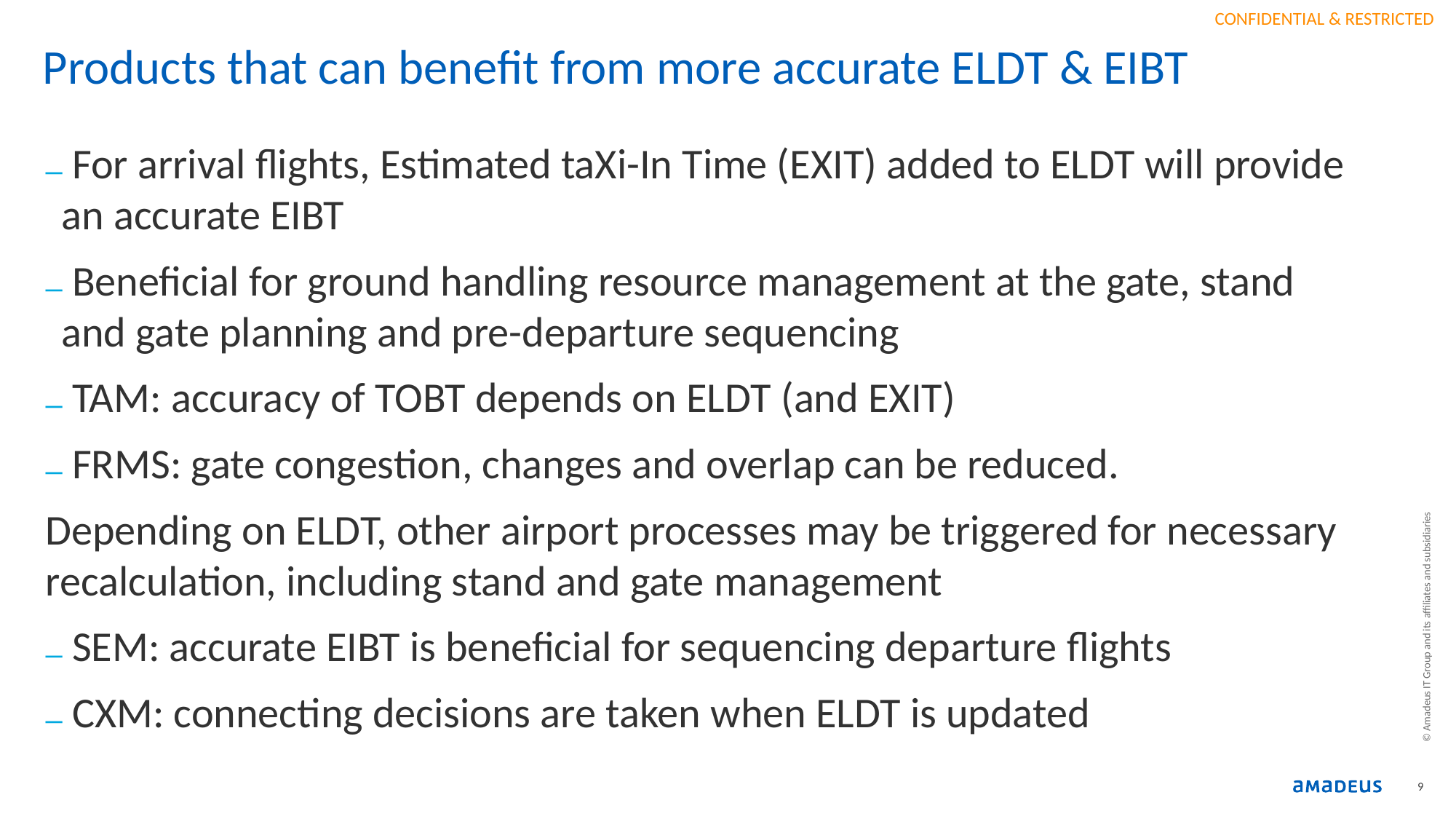

# Products that can benefit from more accurate ELDT & EIBT
 For arrival flights, Estimated taXi-In Time (EXIT) added to ELDT will provide an accurate EIBT
 Beneficial for ground handling resource management at the gate, stand and gate planning and pre-departure sequencing
 TAM: accuracy of TOBT depends on ELDT (and EXIT)
 FRMS: gate congestion, changes and overlap can be reduced.
Depending on ELDT, other airport processes may be triggered for necessary recalculation, including stand and gate management
 SEM: accurate EIBT is beneficial for sequencing departure flights
 CXM: connecting decisions are taken when ELDT is updated
© Amadeus IT Group and its affiliates and subsidiaries
9